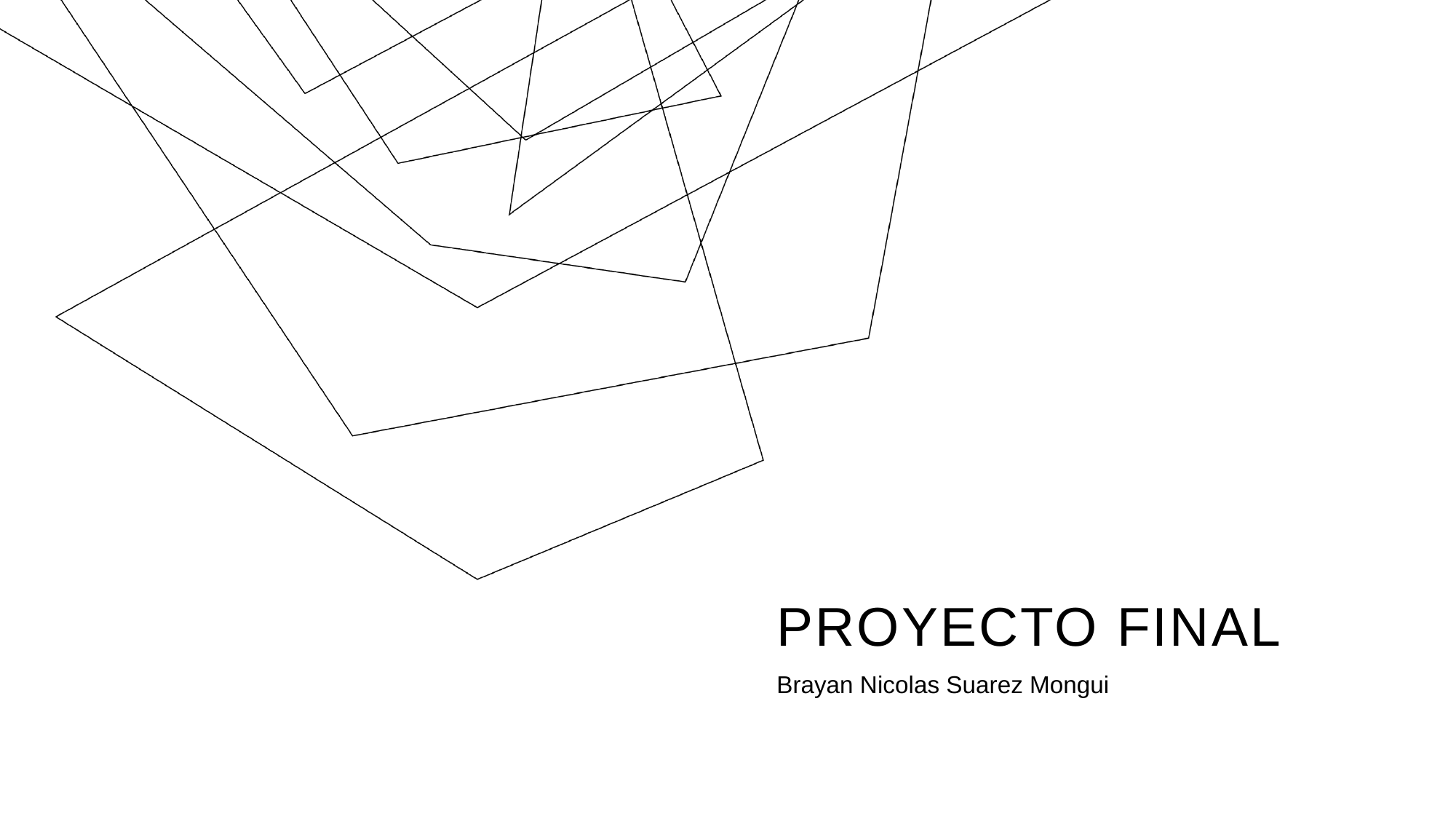

# PROYECTO FINAL
Brayan Nicolas Suarez Mongui